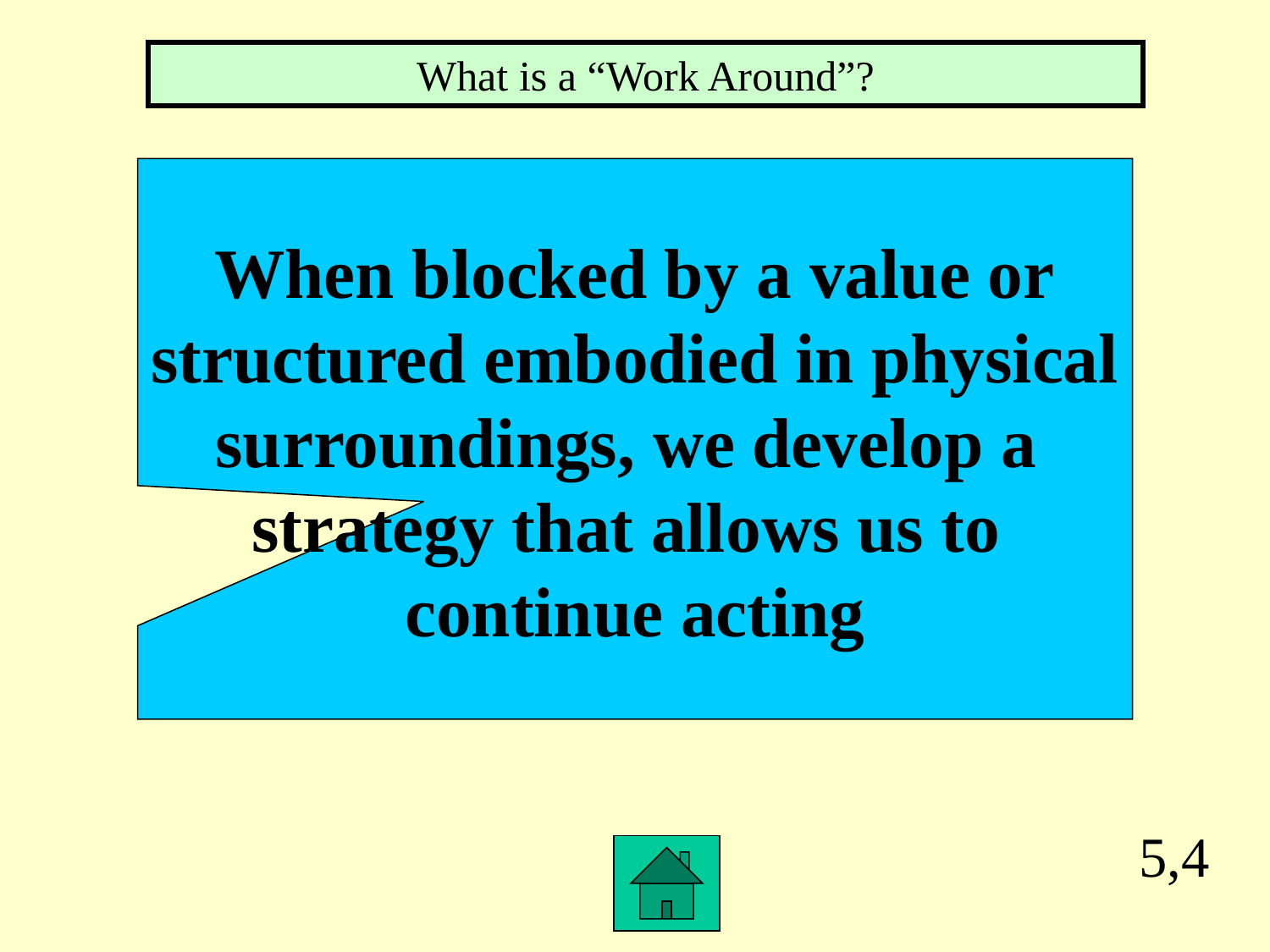

What is a “Work Around”?
When blocked by a value or
structured embodied in physical
surroundings, we develop a
strategy that allows us to
continue acting
5,4